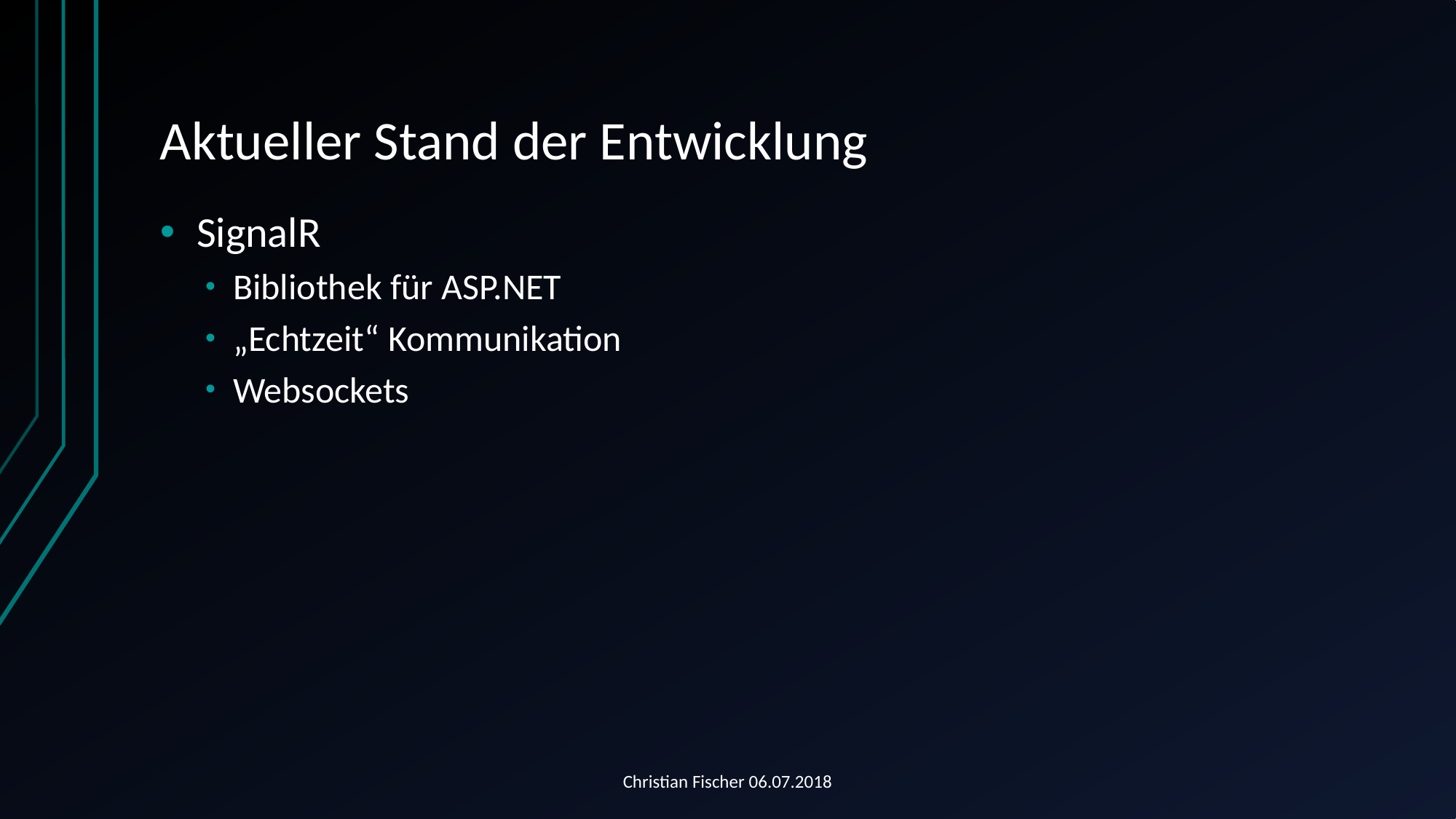

# Aktueller Stand der Entwicklung
SignalR
Bibliothek für ASP.NET
„Echtzeit“ Kommunikation
Websockets

Christian Fischer 06.07.2018